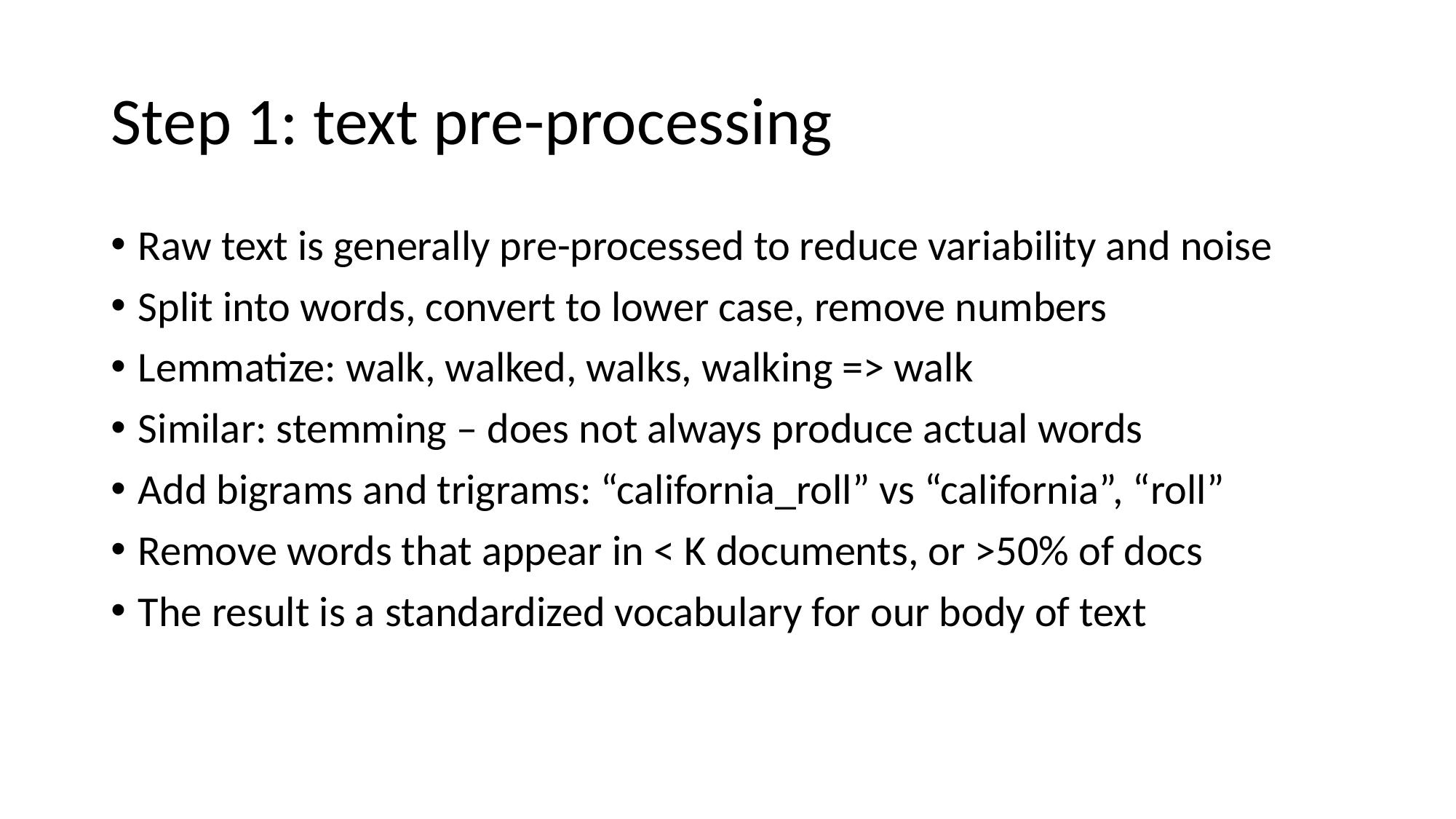

# Step 1: text pre-processing
Raw text is generally pre-processed to reduce variability and noise
Split into words, convert to lower case, remove numbers
Lemmatize: walk, walked, walks, walking => walk
Similar: stemming – does not always produce actual words
Add bigrams and trigrams: “california_roll” vs “california”, “roll”
Remove words that appear in < K documents, or >50% of docs
The result is a standardized vocabulary for our body of text